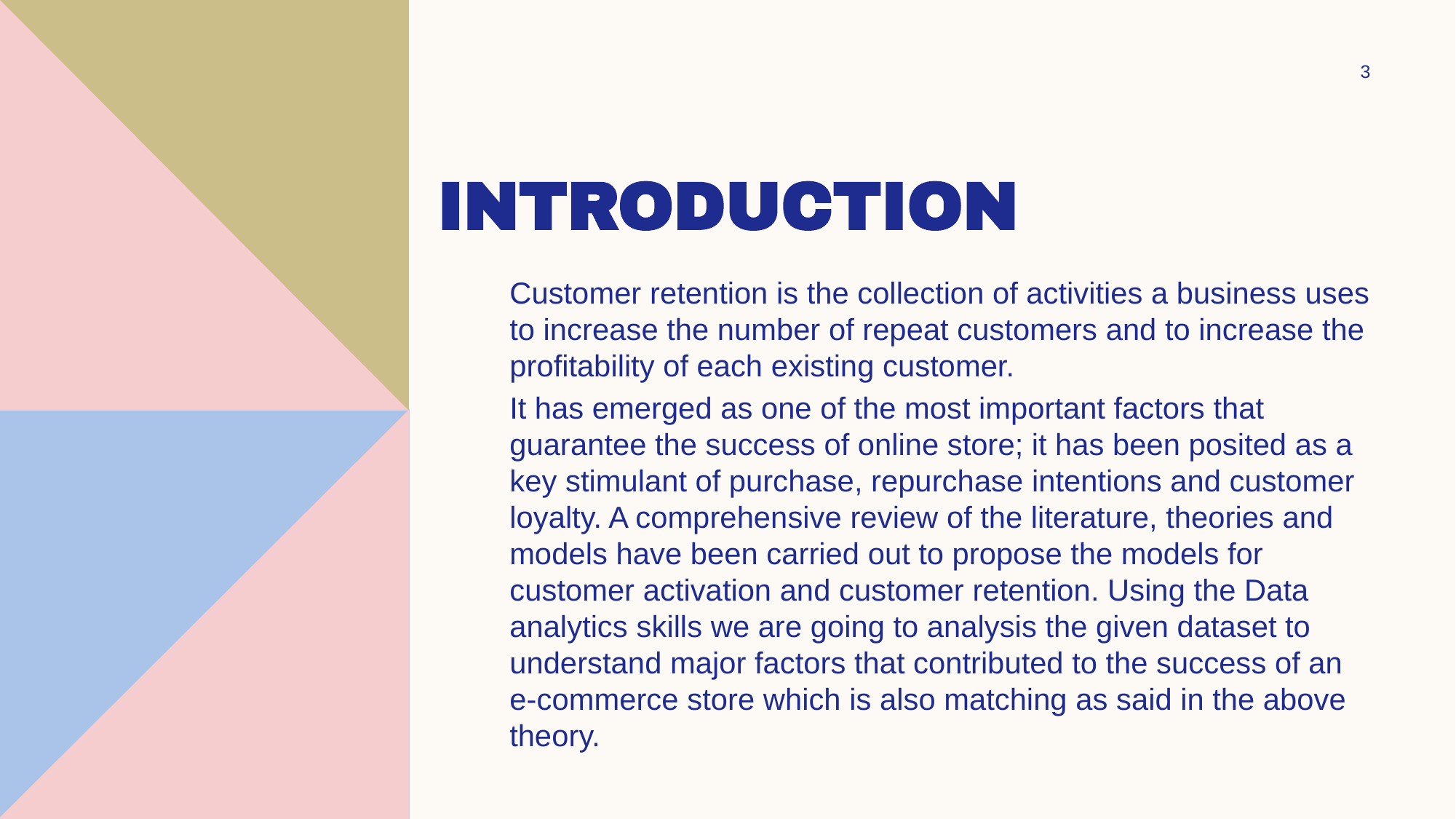

3
# Introduction
Customer retention is the collection of activities a business uses to increase the number of repeat customers and to increase the profitability of each existing customer.
It has emerged as one of the most important factors that guarantee the success of online store; it has been posited as a key stimulant of purchase, repurchase intentions and customer loyalty. A comprehensive review of the literature, theories and models have been carried out to propose the models for customer activation and customer retention. Using the Data analytics skills we are going to analysis the given dataset to understand major factors that contributed to the success of an e-commerce store which is also matching as said in the above theory.